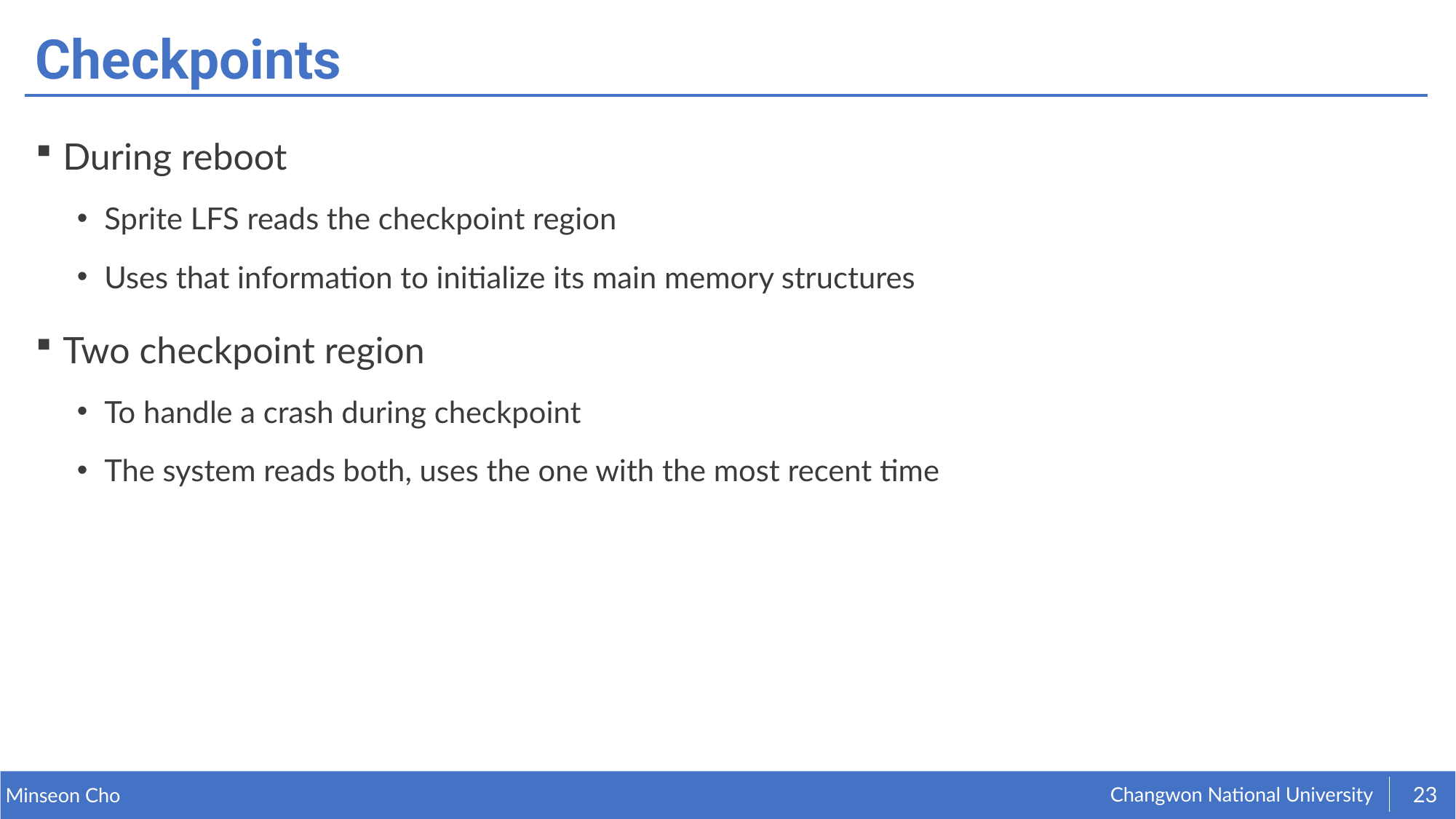

# Checkpoints
During reboot
Sprite LFS reads the checkpoint region
Uses that information to initialize its main memory structures
Two checkpoint region
To handle a crash during checkpoint
The system reads both, uses the one with the most recent time
23